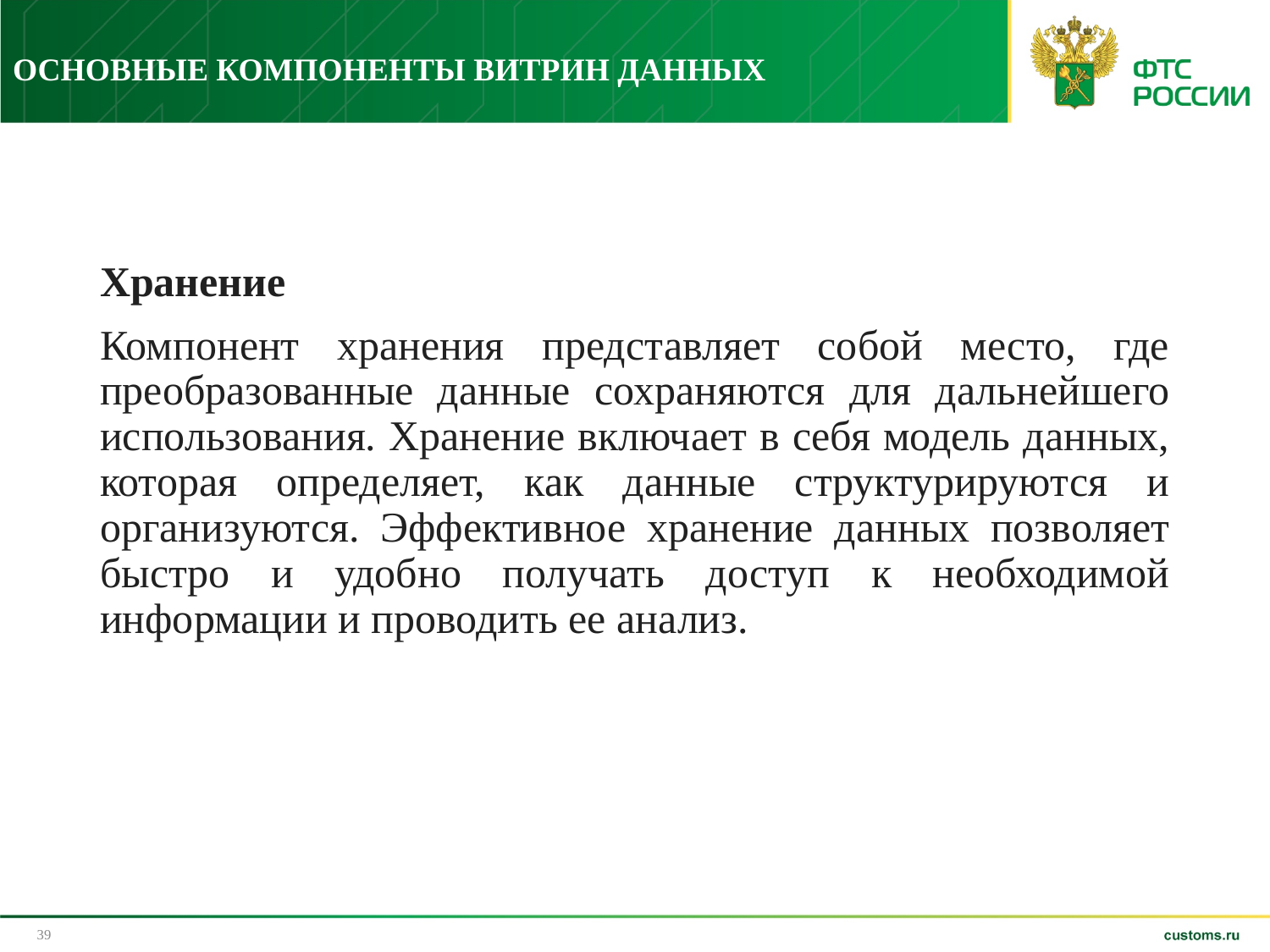

# ОСНОВНЫЕ КОМПОНЕНТЫ ВИТРИН ДАННЫХ
Хранение
Компонент хранения представляет собой место, где преобразованные данные сохраняются для дальнейшего использования. Хранение включает в себя модель данных, которая определяет, как данные структурируются и организуются. Эффективное хранение данных позволяет быстро и удобно получать доступ к необходимой информации и проводить ее анализ.

39